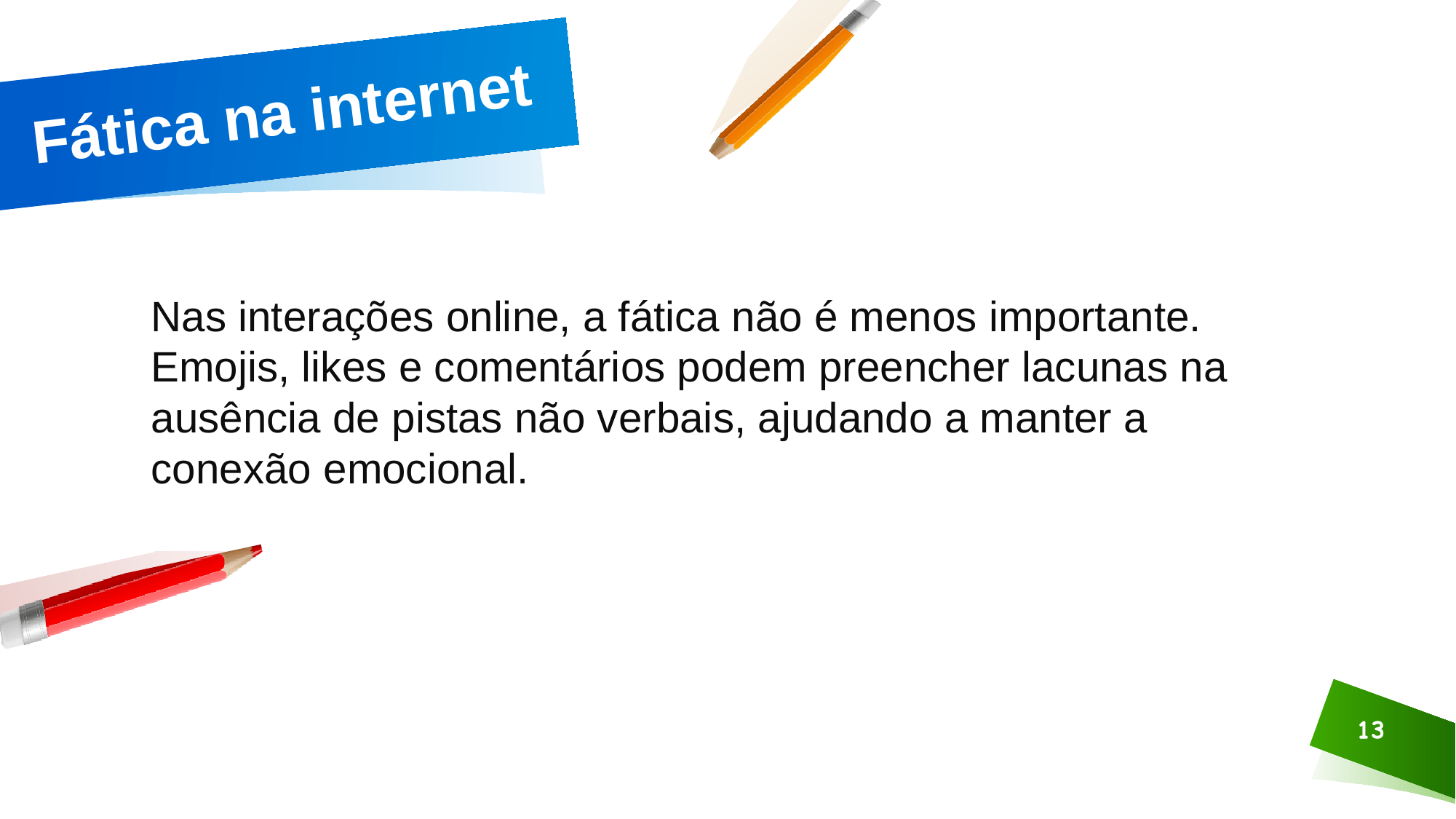

Fática na internet

Nas interações online, a fática não é menos importante. Emojis, likes e comentários podem preencher lacunas na ausência de pistas não verbais, ajudando a manter a conexão emocional.
13